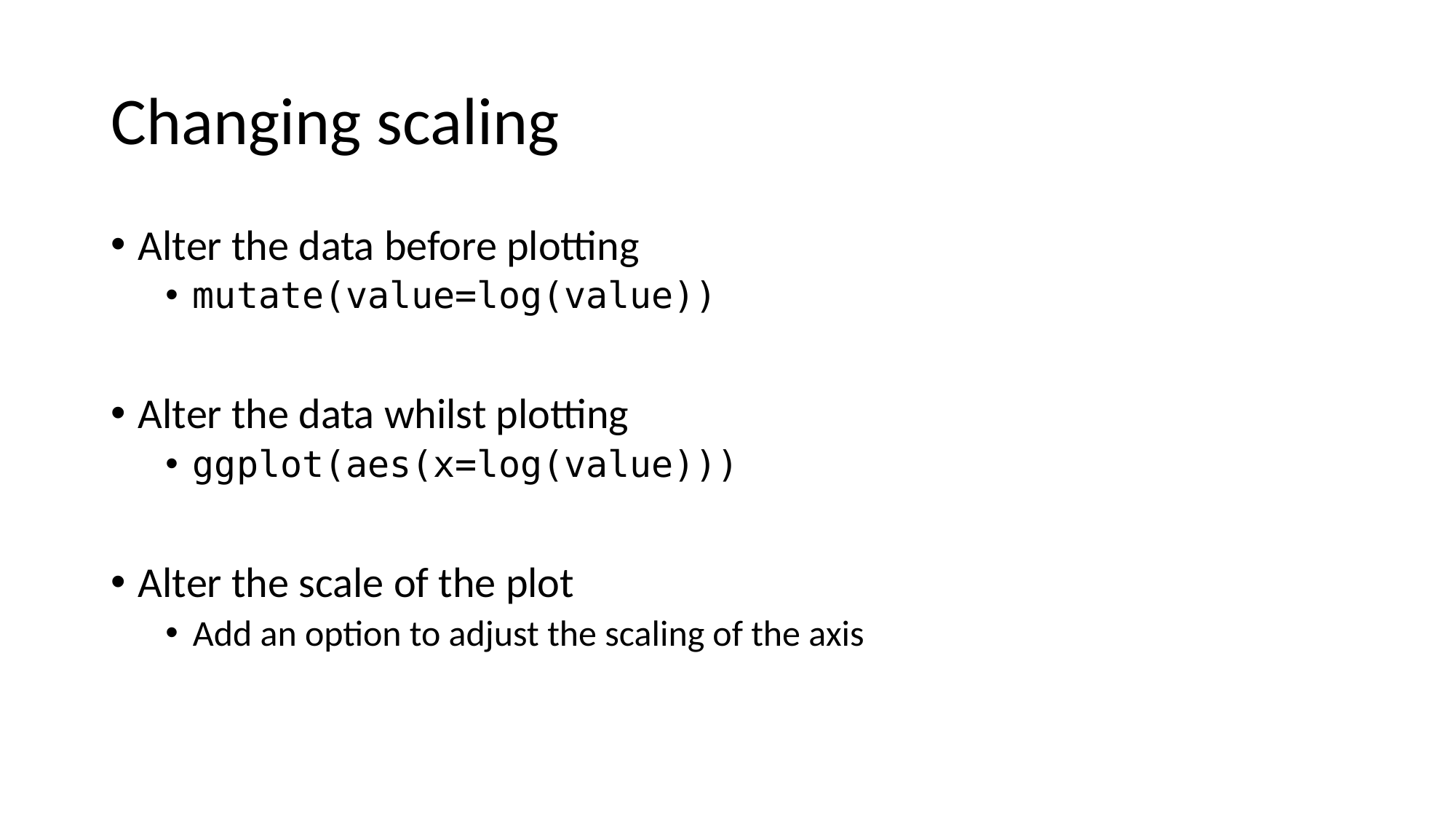

# Changing scaling
Alter the data before plotting
mutate(value=log(value))

Alter the data whilst plotting
ggplot(aes(x=log(value)))

Alter the scale of the plot
Add an option to adjust the scaling of the axis